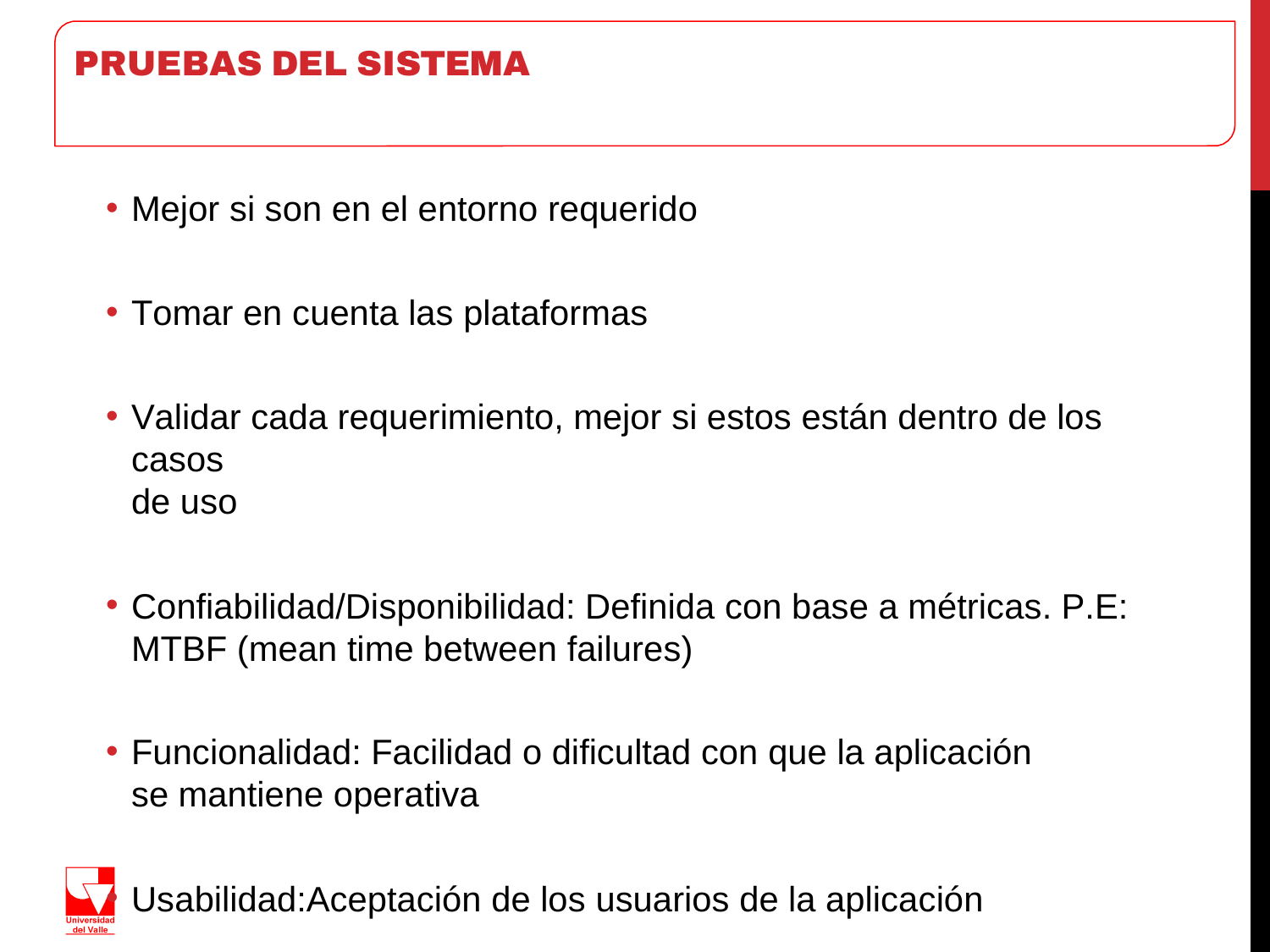

# PRUEBAS DEL SISTEMA
Mejor si son en el entorno requerido

Tomar en cuenta las plataformas

Validar cada requerimiento, mejor si estos están dentro de los casos
de uso

Confiabilidad/Disponibilidad: Definida con base a métricas. P.E:
MTBF (mean time between failures)

Funcionalidad: Facilidad o dificultad con que la aplicación se mantiene operativa

Usabilidad:Aceptación de los usuarios de la aplicación